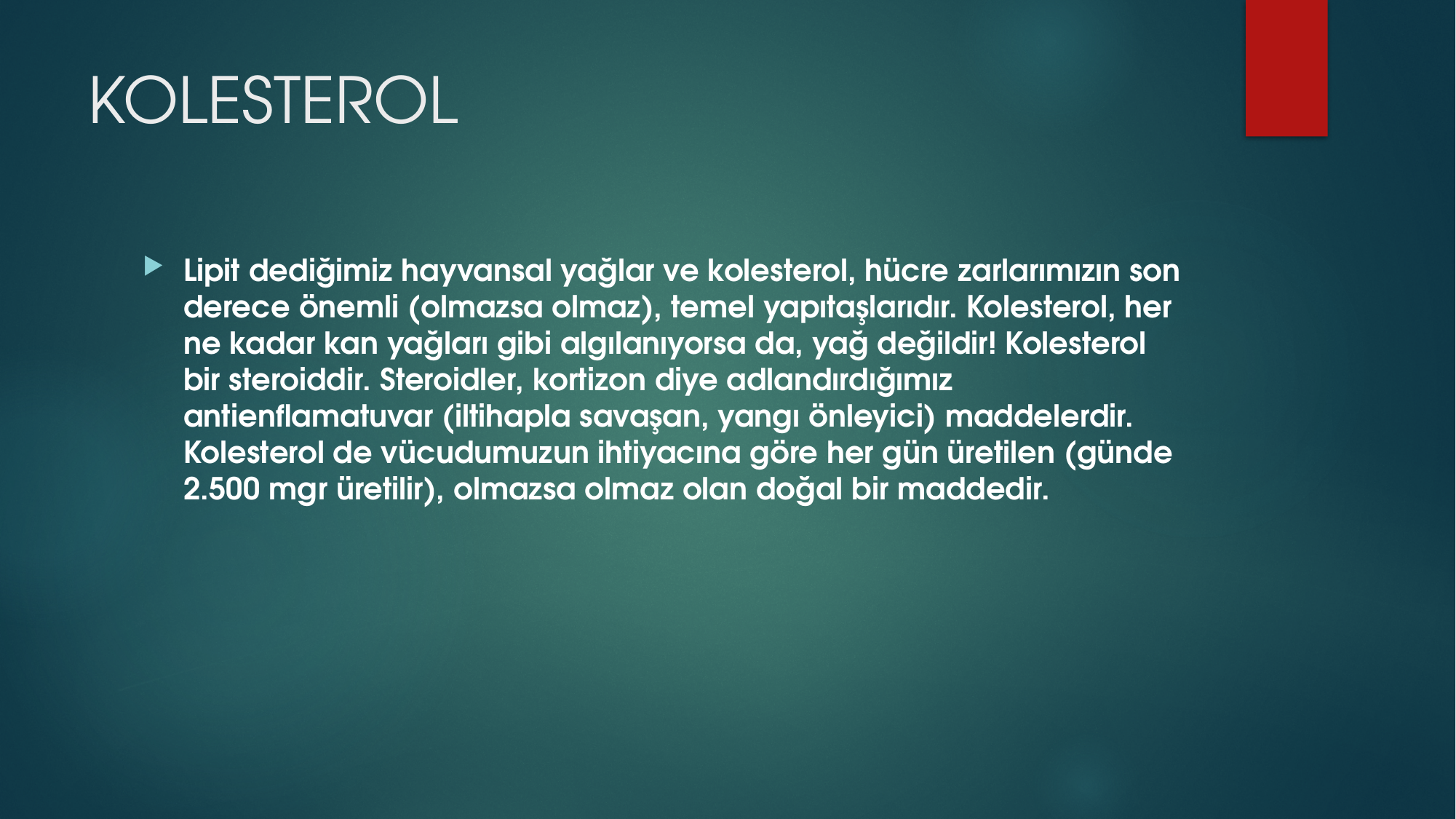

# KOLESTEROL
Lipit dediğimiz hayvansal yağlar ve kolesterol, hücre zarlarımızın son derece önemli (olmazsa olmaz), temel yapıtaşlarıdır. Kolesterol, her ne kadar kan yağları gibi algılanıyorsa da, yağ değildir! Kolesterol bir steroiddir. Steroidler, kortizon diye adlandırdığımız antienflamatuvar (iltihapla savaşan, yangı önleyici) maddelerdir. Kolesterol de vücudumuzun ihtiyacına göre her gün üretilen (günde 2.500 mgr üretilir), olmazsa olmaz olan doğal bir maddedir.